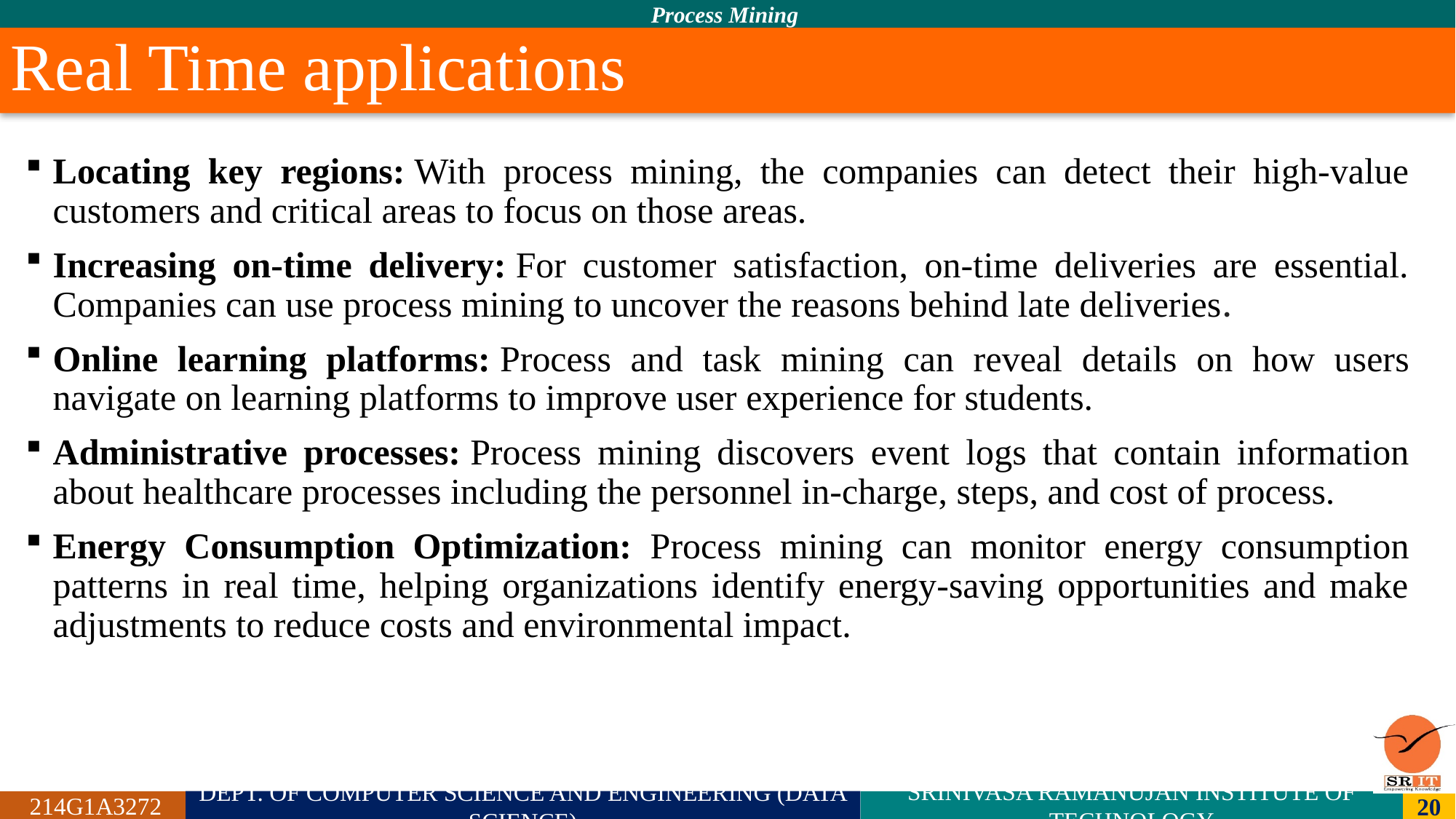

# Real Time applications
Locating key regions: With process mining, the companies can detect their high-value customers and critical areas to focus on those areas.
Increasing on-time delivery: For customer satisfaction, on-time deliveries are essential. Companies can use process mining to uncover the reasons behind late deliveries.
Online learning platforms: Process and task mining can reveal details on how users navigate on learning platforms to improve user experience for students.
Administrative processes: Process mining discovers event logs that contain information about healthcare processes including the personnel in-charge, steps, and cost of process.
Energy Consumption Optimization: Process mining can monitor energy consumption patterns in real time, helping organizations identify energy-saving opportunities and make adjustments to reduce costs and environmental impact.